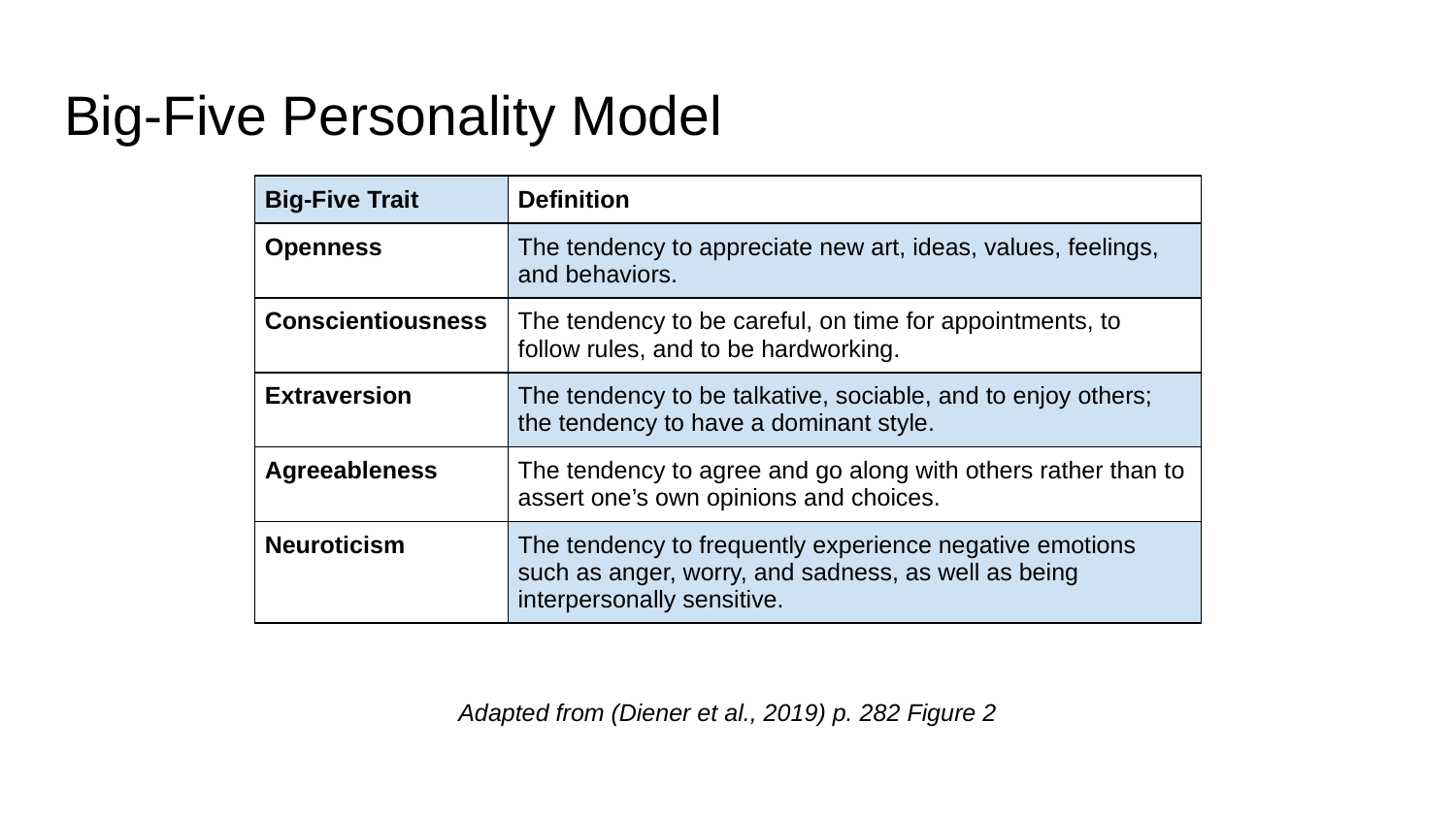

# Big-Five Personality Model
| Big-Five Trait | Definition |
| --- | --- |
| Openness | The tendency to appreciate new art, ideas, values, feelings, and behaviors. |
| Conscientiousness | The tendency to be careful, on time for appointments, to follow rules, and to be hardworking. |
| Extraversion | The tendency to be talkative, sociable, and to enjoy others; the tendency to have a dominant style. |
| Agreeableness | The tendency to agree and go along with others rather than to assert one’s own opinions and choices. |
| Neuroticism | The tendency to frequently experience negative emotions such as anger, worry, and sadness, as well as being interpersonally sensitive. |
Adapted from (Diener et al., 2019) p. 282 Figure 2